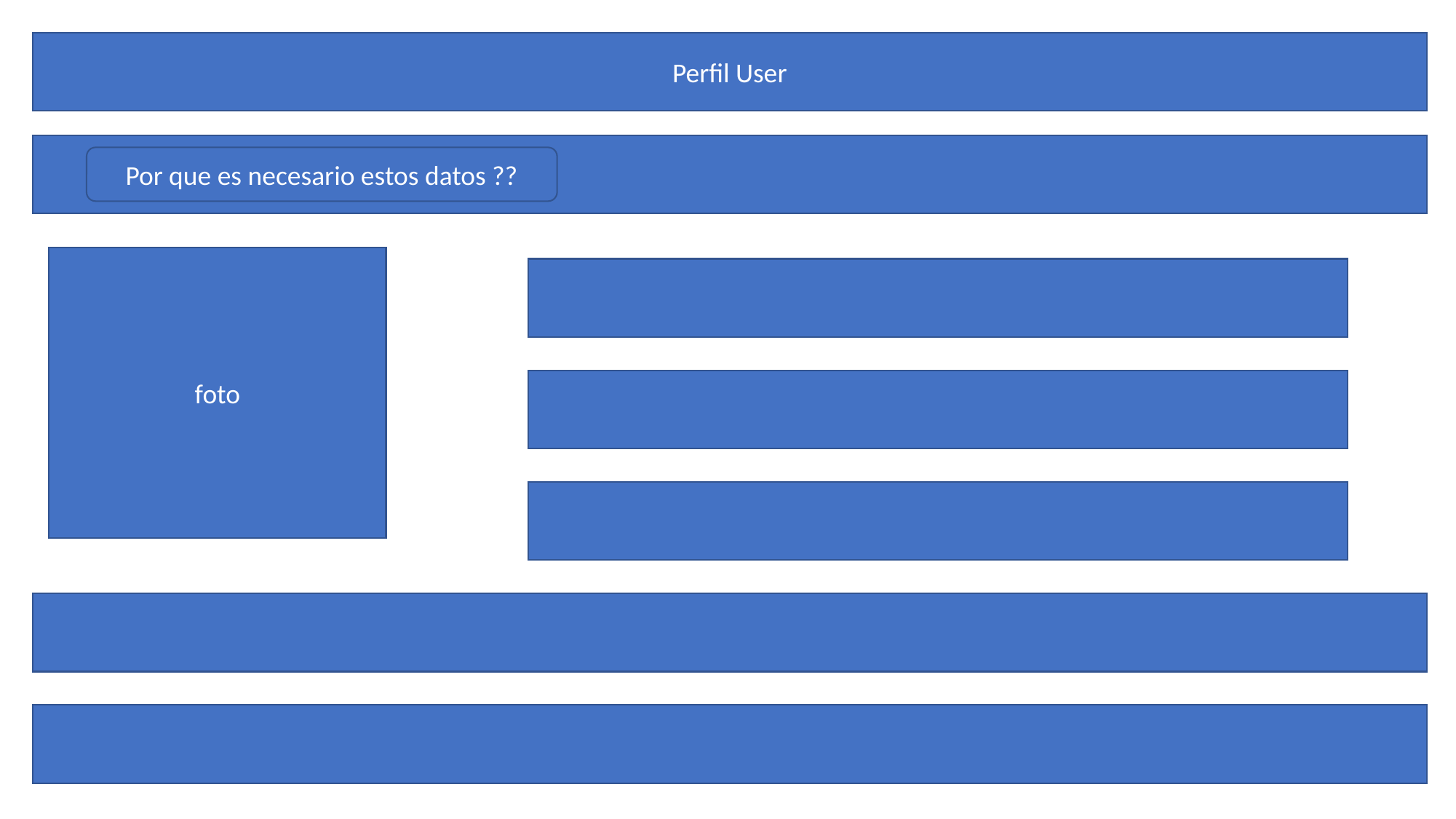

Perfil User

Por que es necesario estos datos ??
foto